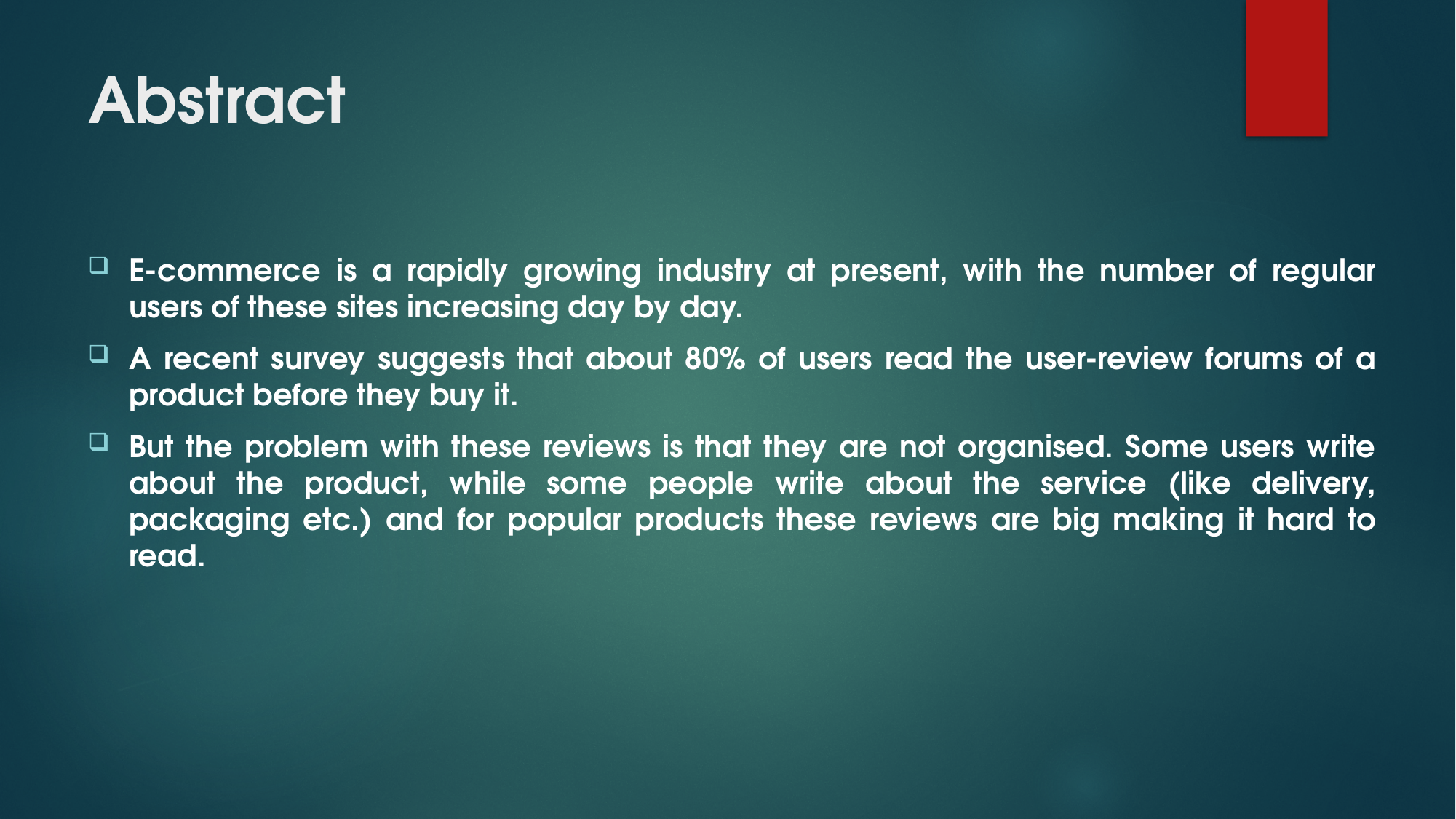

# Abstract

E-commerce is a rapidly growing industry at present, with the number of regular users of these sites increasing day by day.
A recent survey suggests that about 80% of users read the user-review forums of a product before they buy it.
But the problem with these reviews is that they are not organised. Some users write about the product, while some people write about the service (like delivery, packaging etc.) and for popular products these reviews are big making it hard to read.